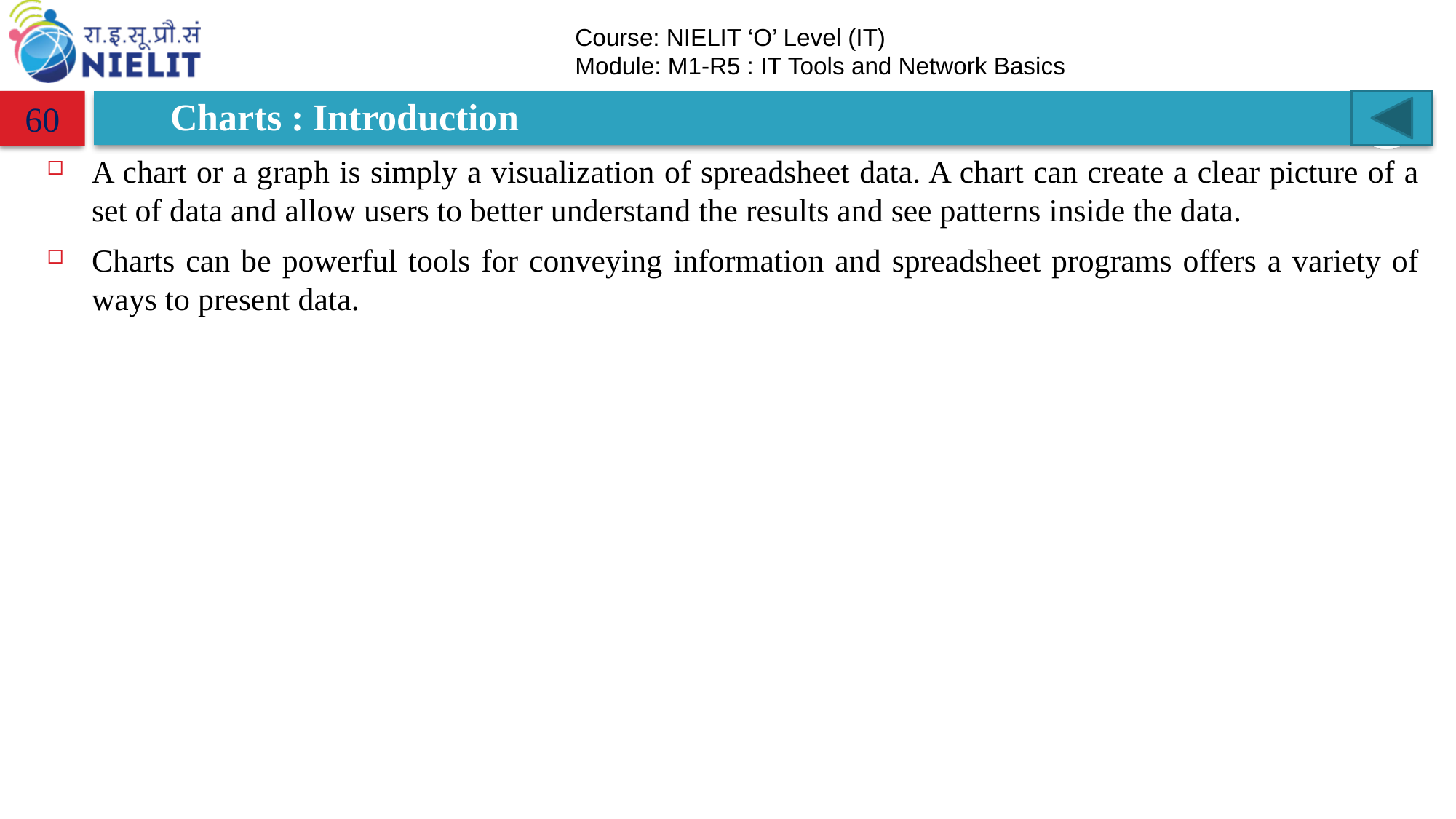

# Charts : Introduction
60
A chart or a graph is simply a visualization of spreadsheet data. A chart can create a clear picture of a set of data and allow users to better understand the results and see patterns inside the data.
Charts can be powerful tools for conveying information and spreadsheet programs offers a variety of ways to present data.